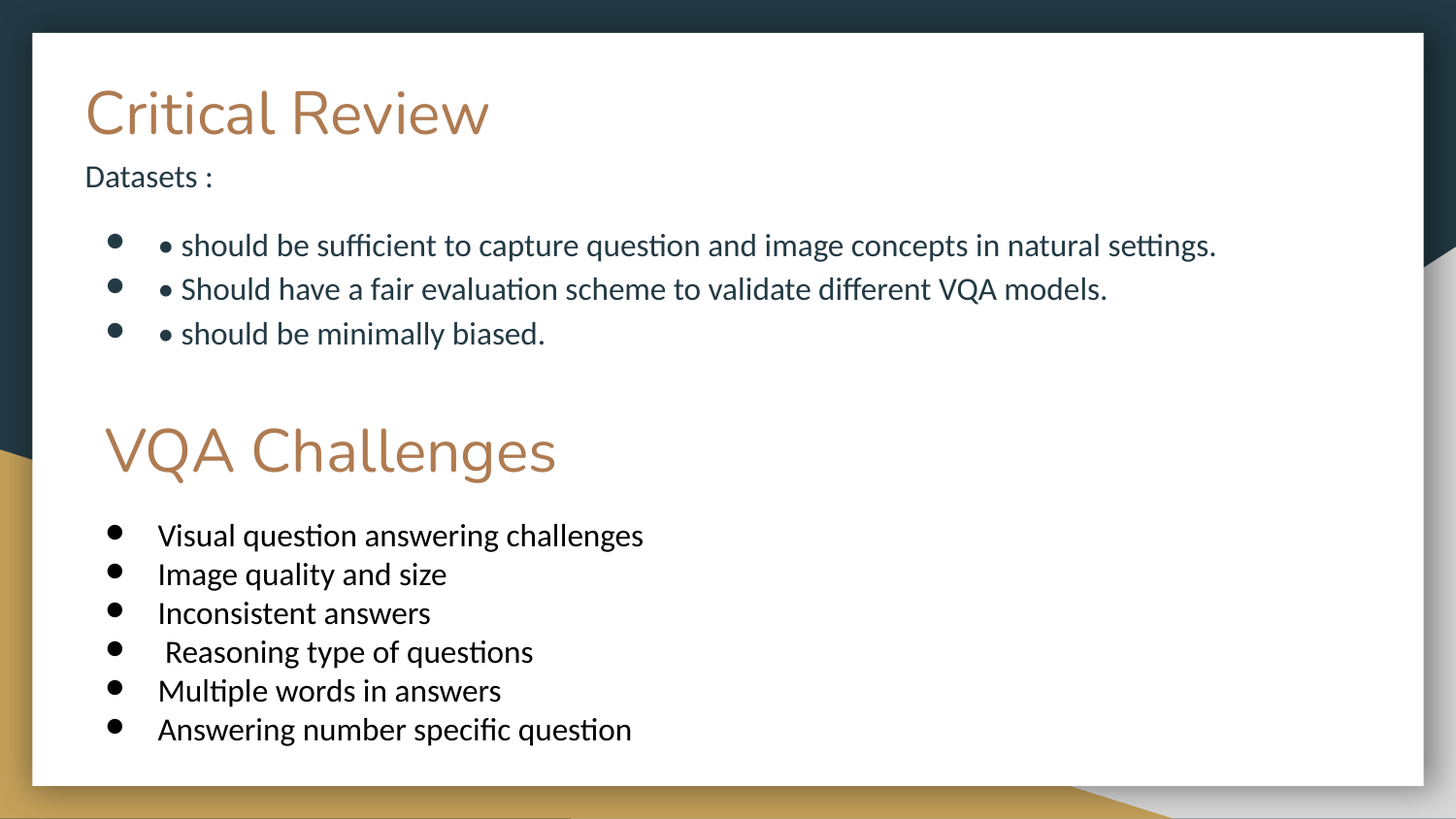

# Critical Review
Datasets :
• should be sufficient to capture question and image concepts in natural settings.
• Should have a fair evaluation scheme to validate different VQA models.
• should be minimally biased.
VQA Challenges
Visual question answering challenges
Image quality and size
Inconsistent answers
 Reasoning type of questions
Multiple words in answers
Answering number specific question